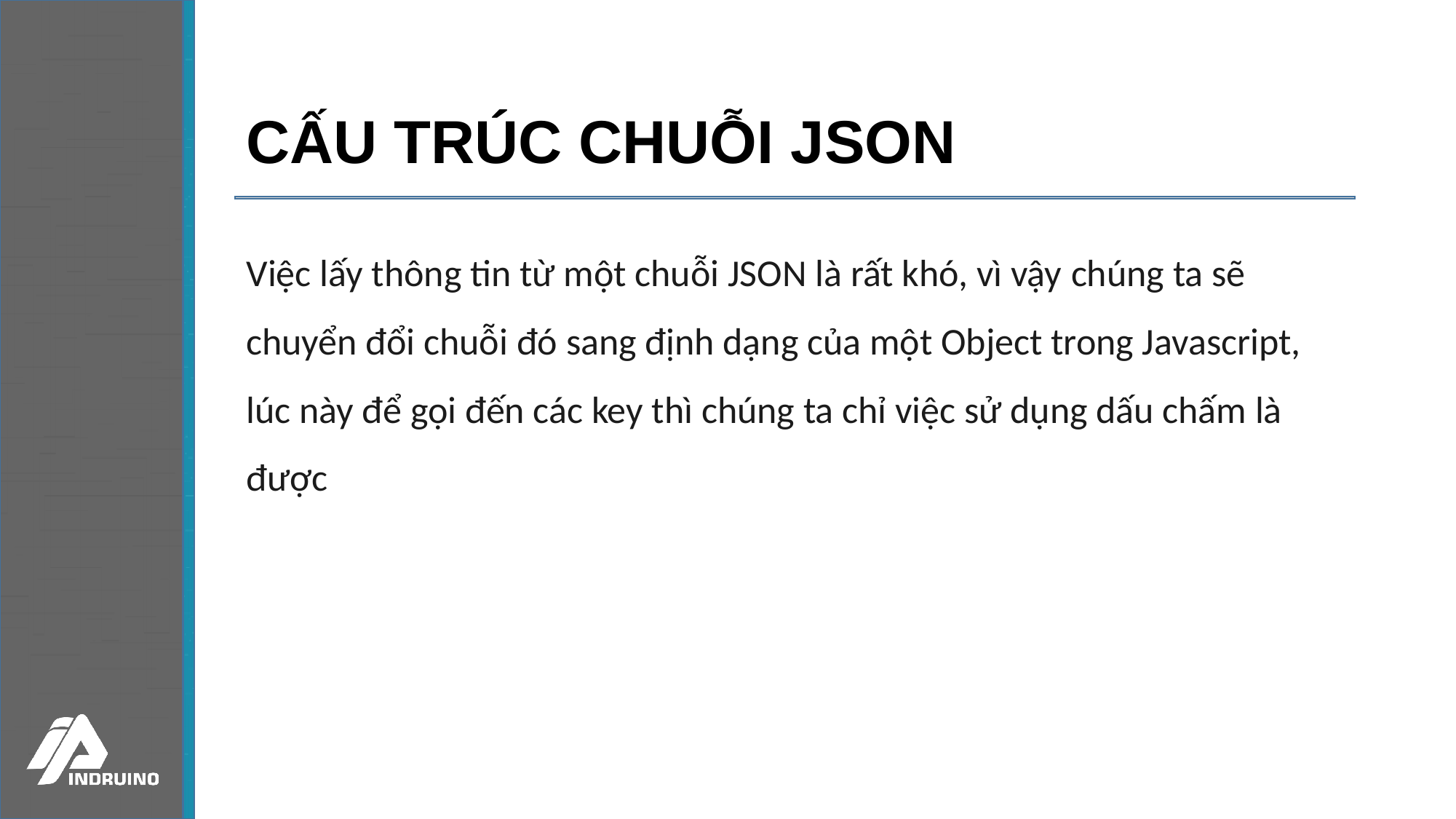

# CẤU TRÚC CHUỖI JSON
Việc lấy thông tin từ một chuỗi JSON là rất khó, vì vậy chúng ta sẽ chuyển đổi chuỗi đó sang định dạng của một Object trong Javascript, lúc này để gọi đến các key thì chúng ta chỉ việc sử dụng dấu chấm là được